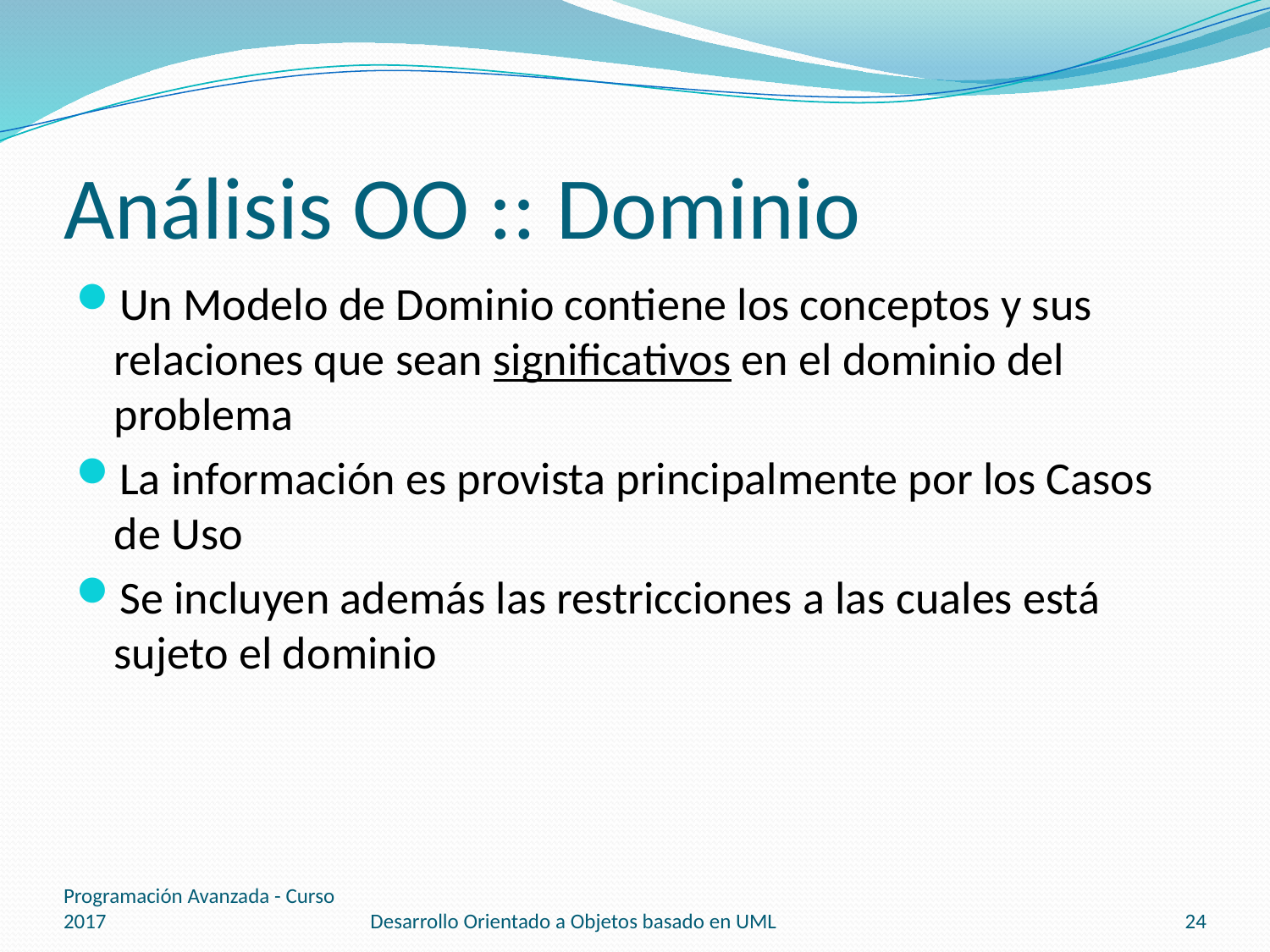

# Análisis OO :: Dominio
Un Modelo de Dominio contiene los conceptos y sus relaciones que sean significativos en el dominio del problema
La información es provista principalmente por los Casos de Uso
Se incluyen además las restricciones a las cuales está sujeto el dominio
Programación Avanzada - Curso 2017
Desarrollo Orientado a Objetos basado en UML
24